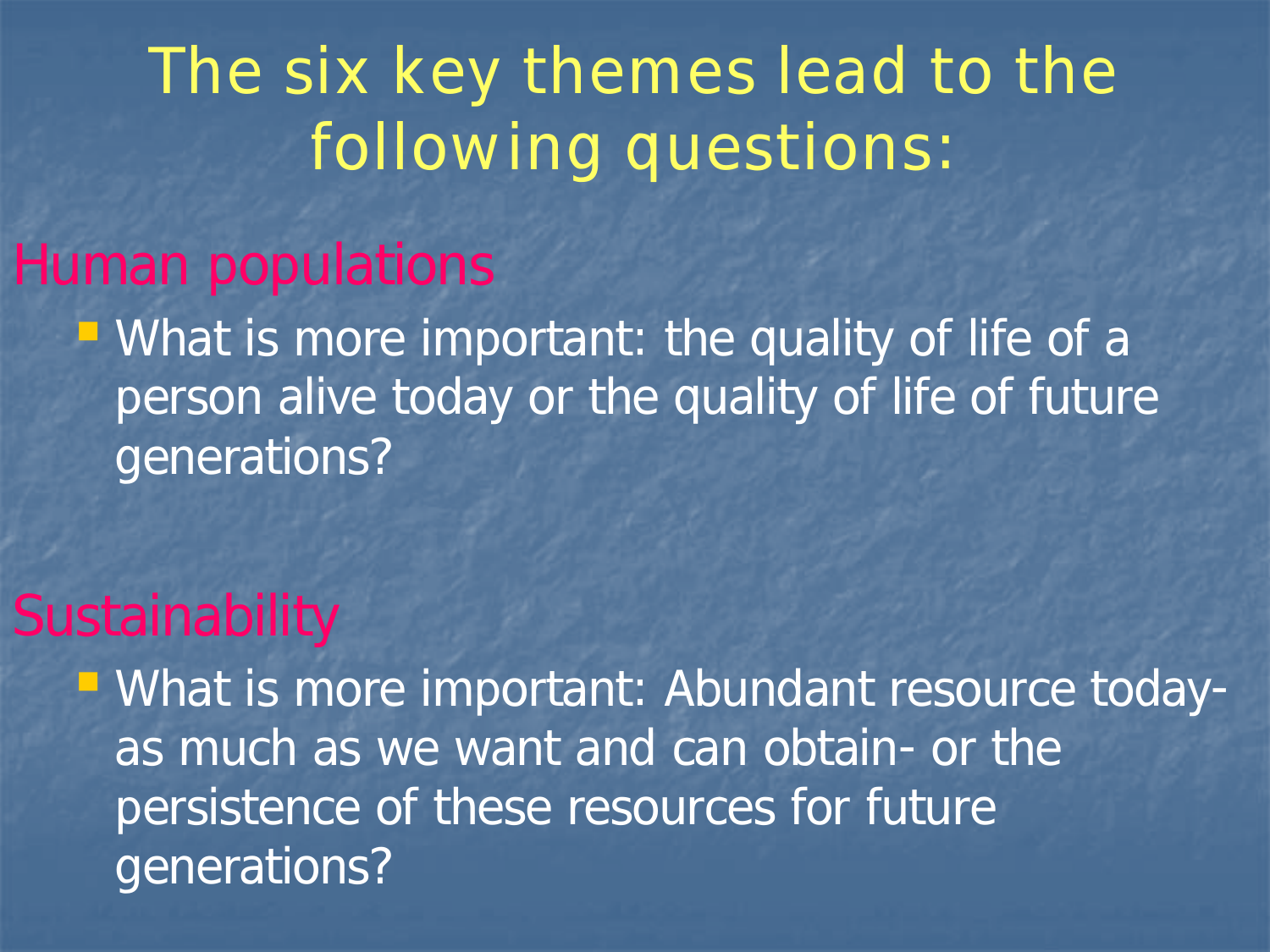

# The six key themes lead to the following questions:
Human populations
What is more important: the quality of life of a person alive today or the quality of life of future generations?

Sustainability
What is more important: Abundant resource today- as much as we want and can obtain- or the persistence of these resources for future generations?